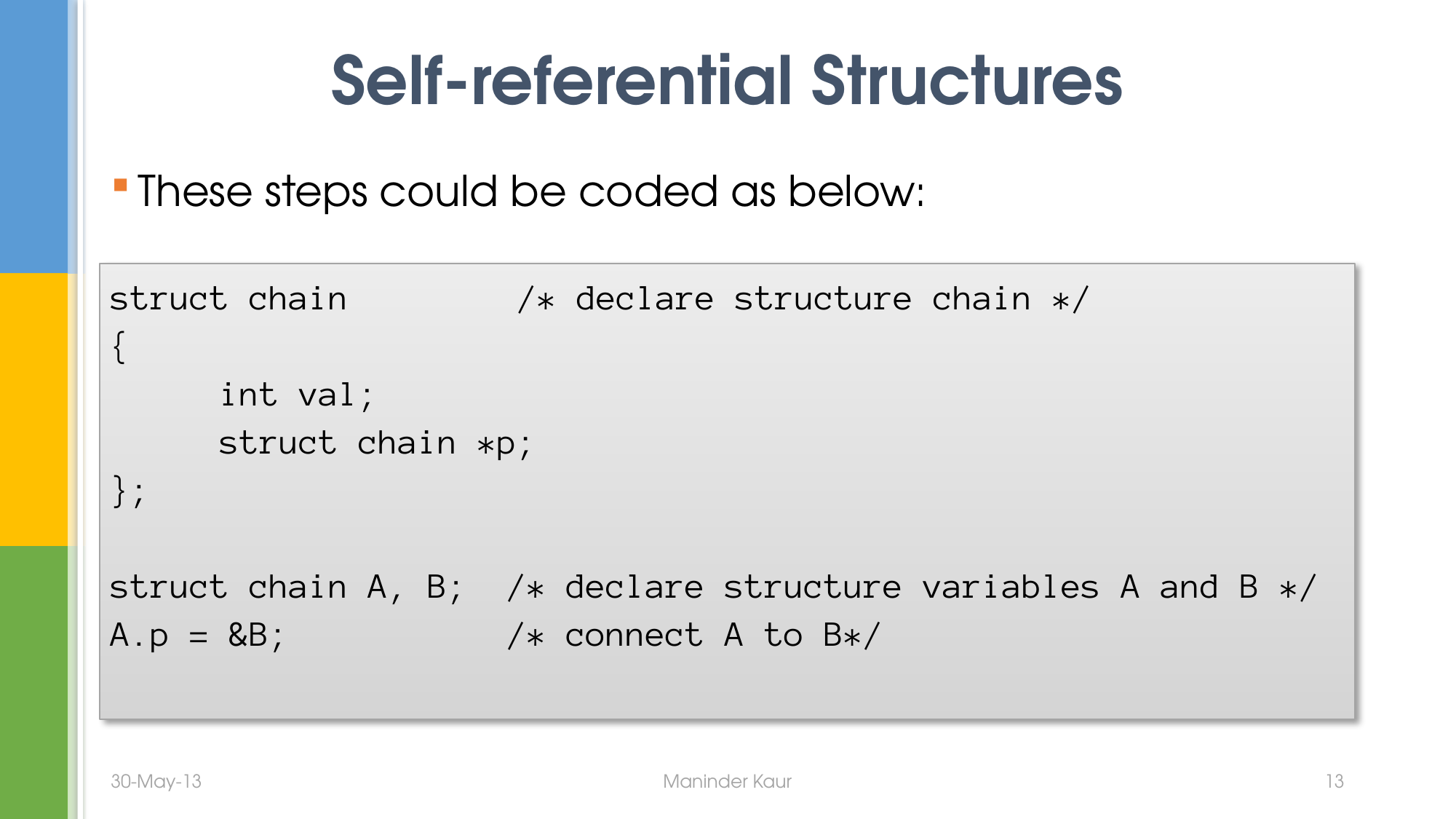

# Self-referential Structures
These steps could be coded as below:
struct chain	    /* declare structure chain */
{
	int val;
	struct chain *p;
};

struct chain A, B;  /* declare structure variables A and B */
A.p = &B;           /* connect A to B*/
30-May-13
Maninder Kaur
13